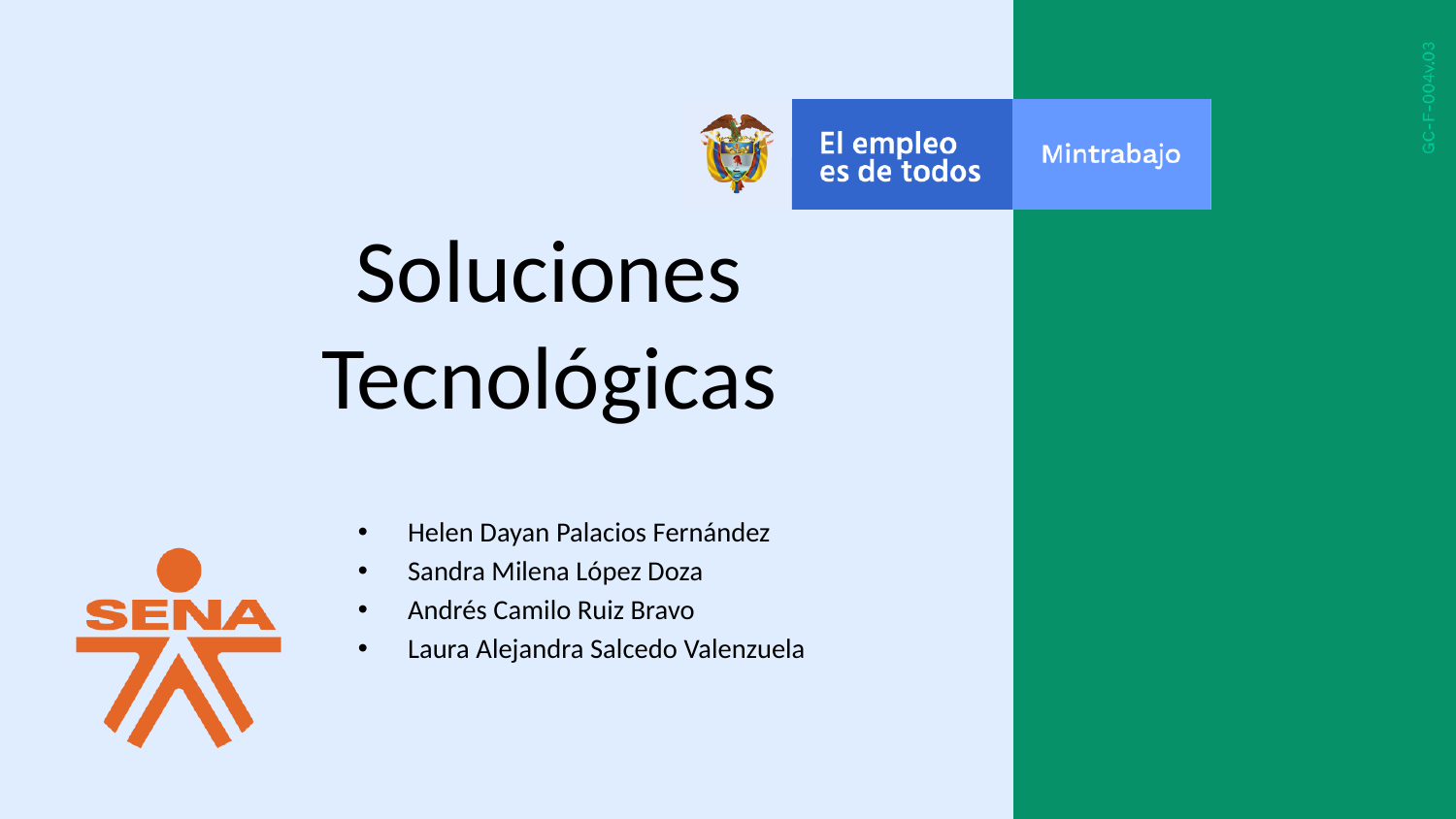

Soluciones Tecnológicas
Helen Dayan Palacios Fernández
Sandra Milena López Doza
Andrés Camilo Ruiz Bravo
Laura Alejandra Salcedo Valenzuela